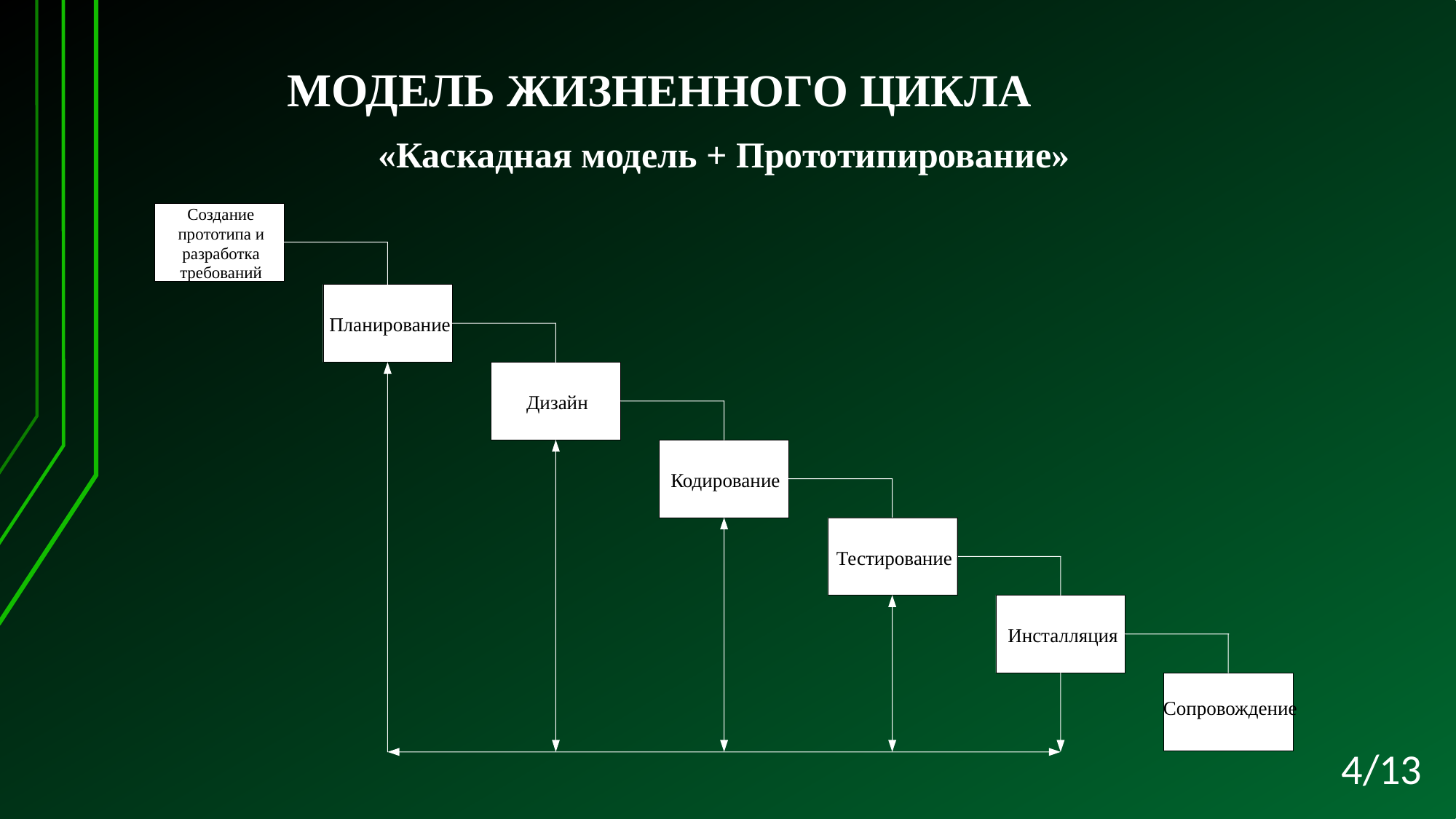

Модель жизненного цикла
«Каскадная модель + Прототипирование»

Создание
прототипа и

разработка
требований

Планирование

Дизайн

Кодирование

Тестирование

Инсталляция

Сопровождение

4/13